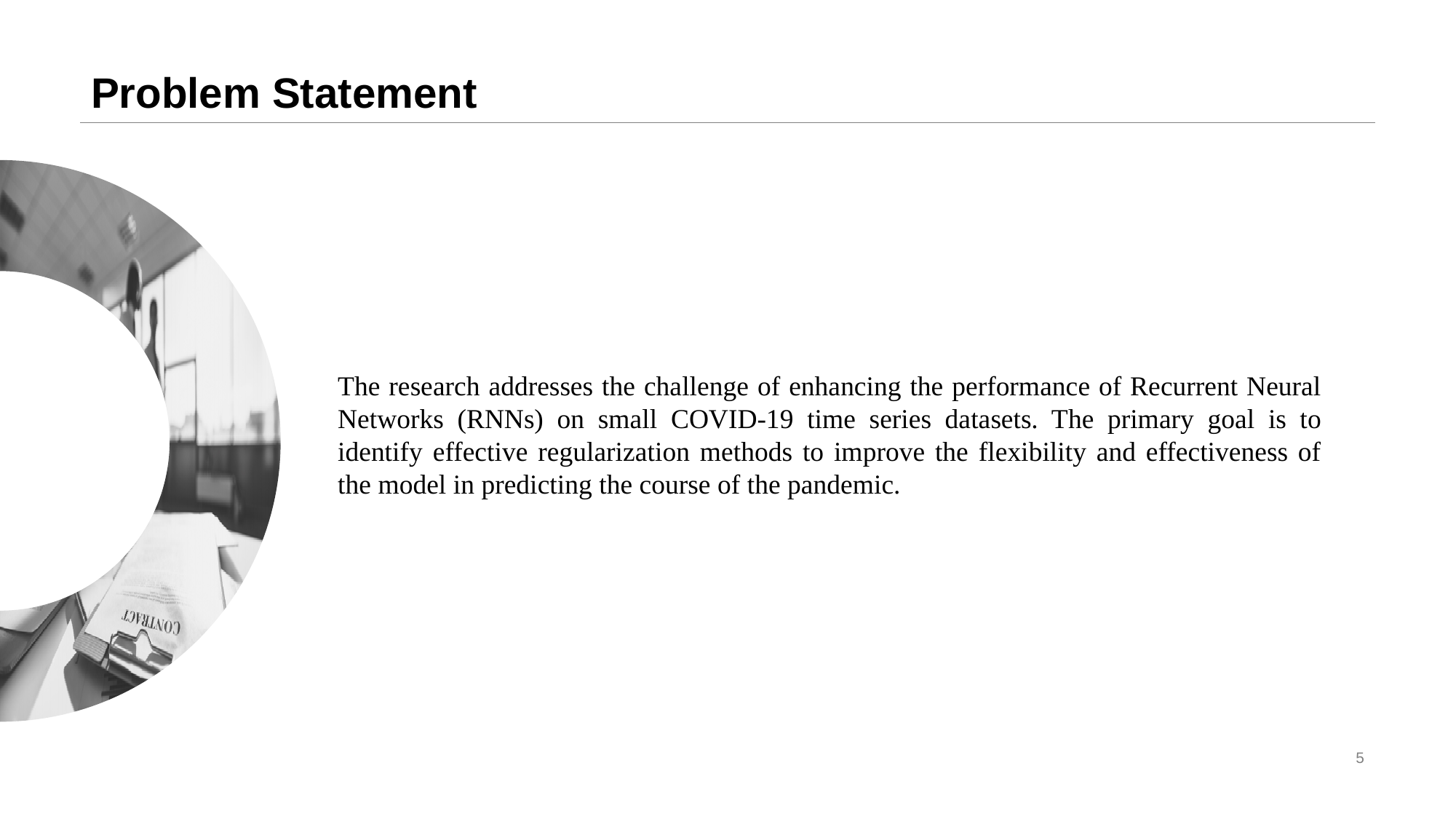

# Problem Statement

The research addresses the challenge of enhancing the performance of Recurrent Neural Networks (RNNs) on small COVID-19 time series datasets. The primary goal is to identify effective regularization methods to improve the flexibility and effectiveness of the model in predicting the course of the pandemic.

5